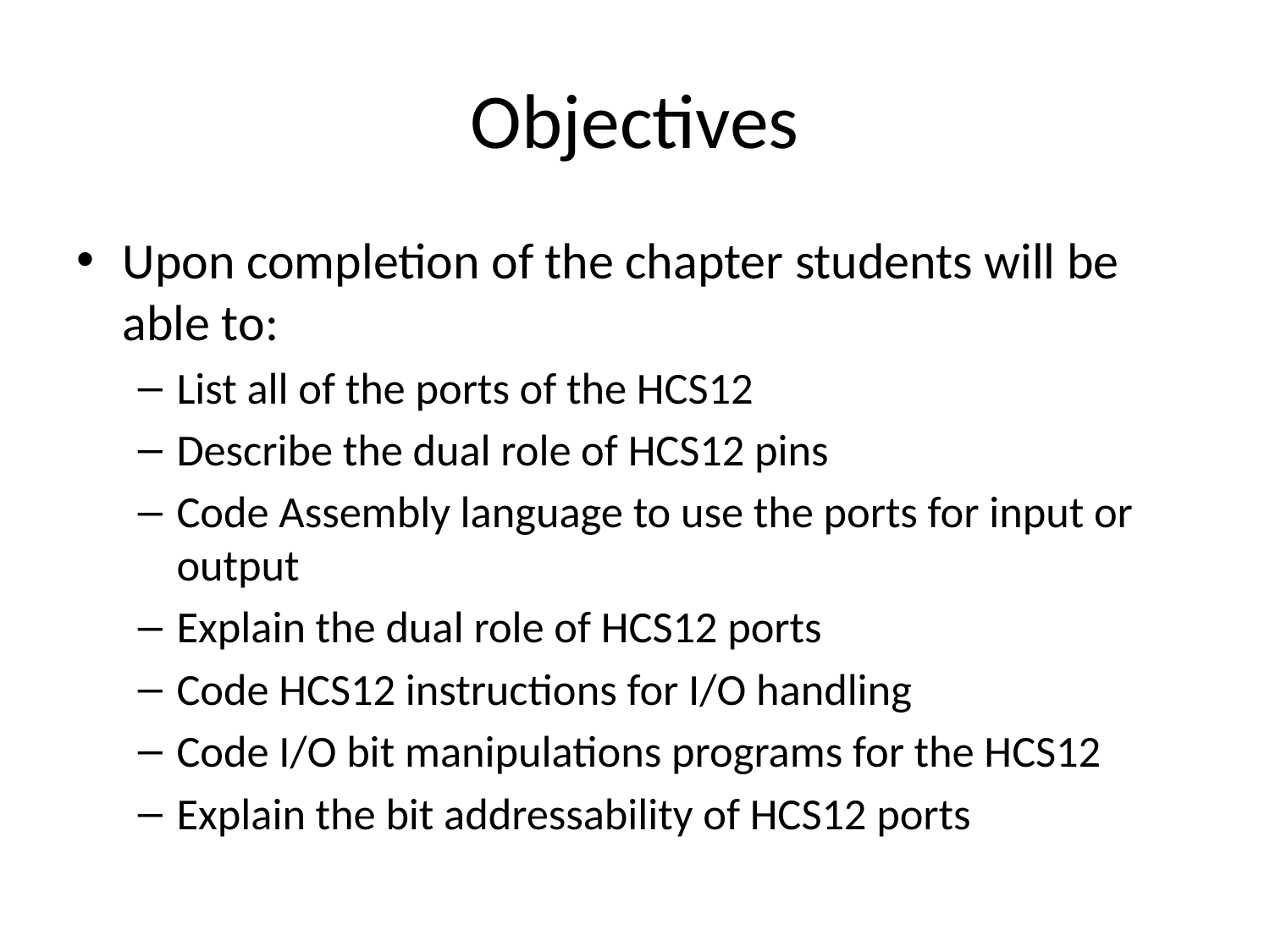

# Objectives
Upon completion of the chapter students will be able to:
List all of the ports of the HCS12
Describe the dual role of HCS12 pins
Code Assembly language to use the ports for input or output
Explain the dual role of HCS12 ports
Code HCS12 instructions for I/O handling
Code I/O bit manipulations programs for the HCS12
Explain the bit addressability of HCS12 ports